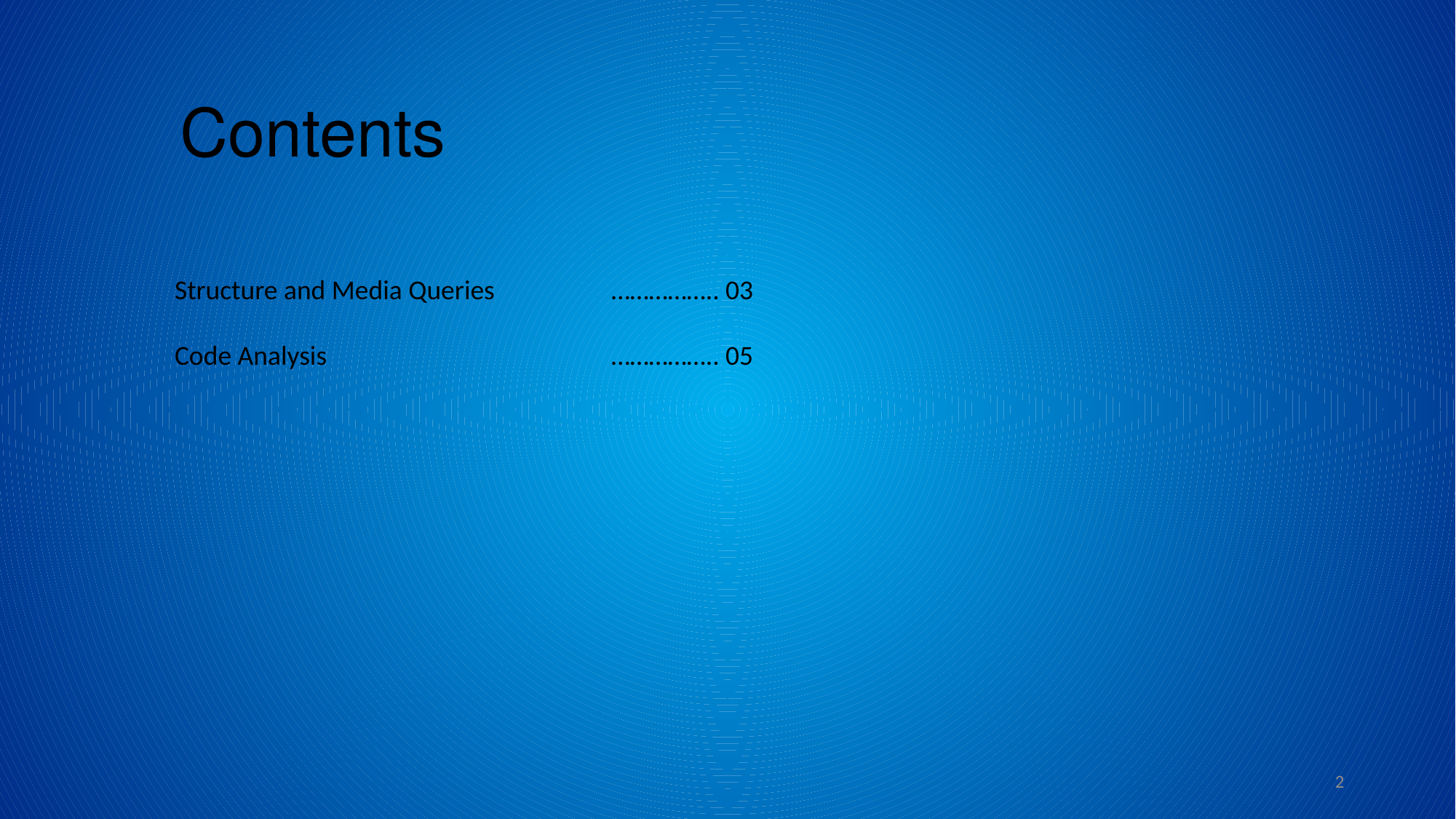

Contents
Structure and Media Queries		…………….. 03
Code Analysis			…………….. 05
2